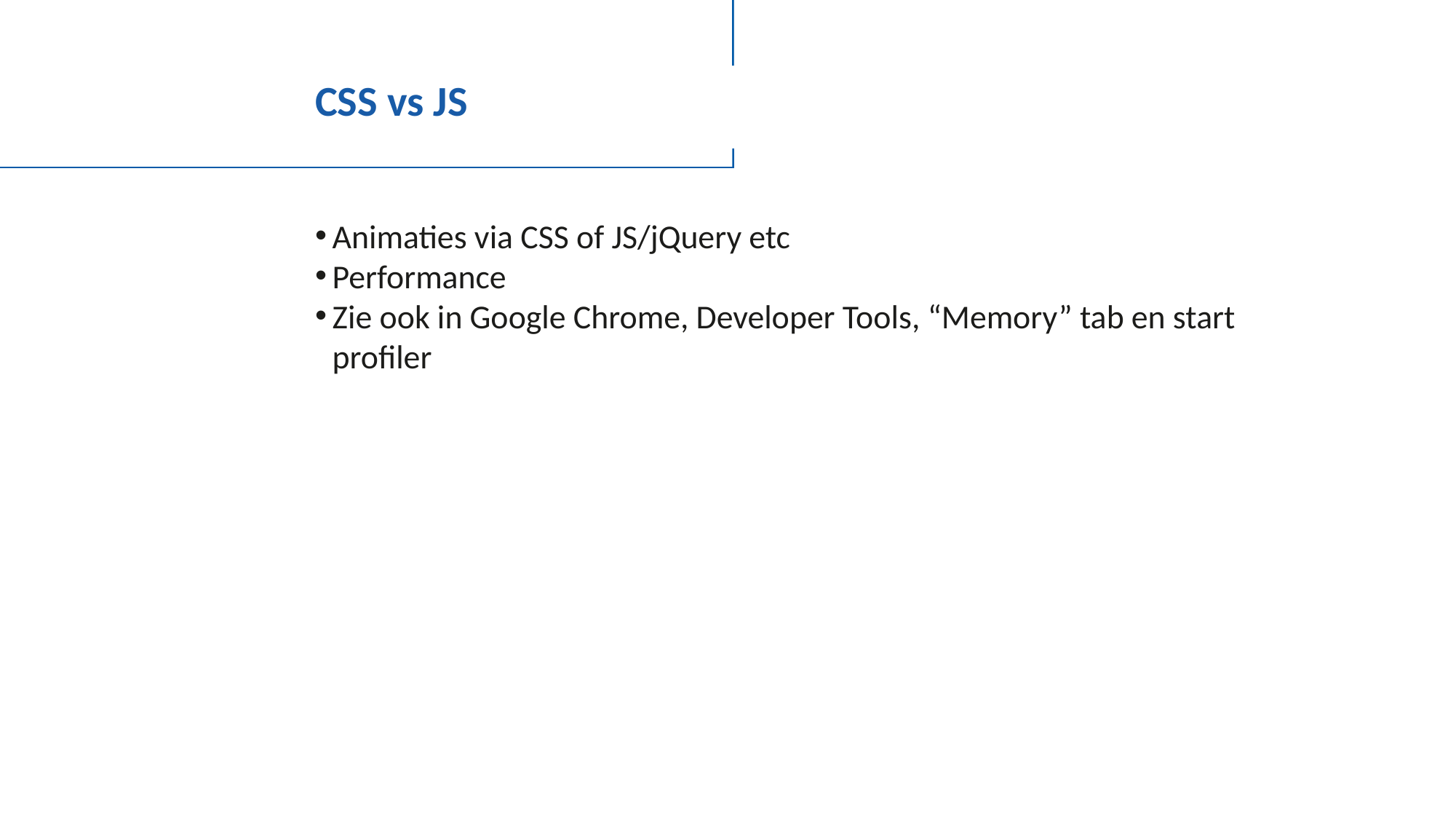

# CSS vs JS
Animaties via CSS of JS/jQuery etc
Performance
Zie ook in Google Chrome, Developer Tools, “Memory” tab en start profiler